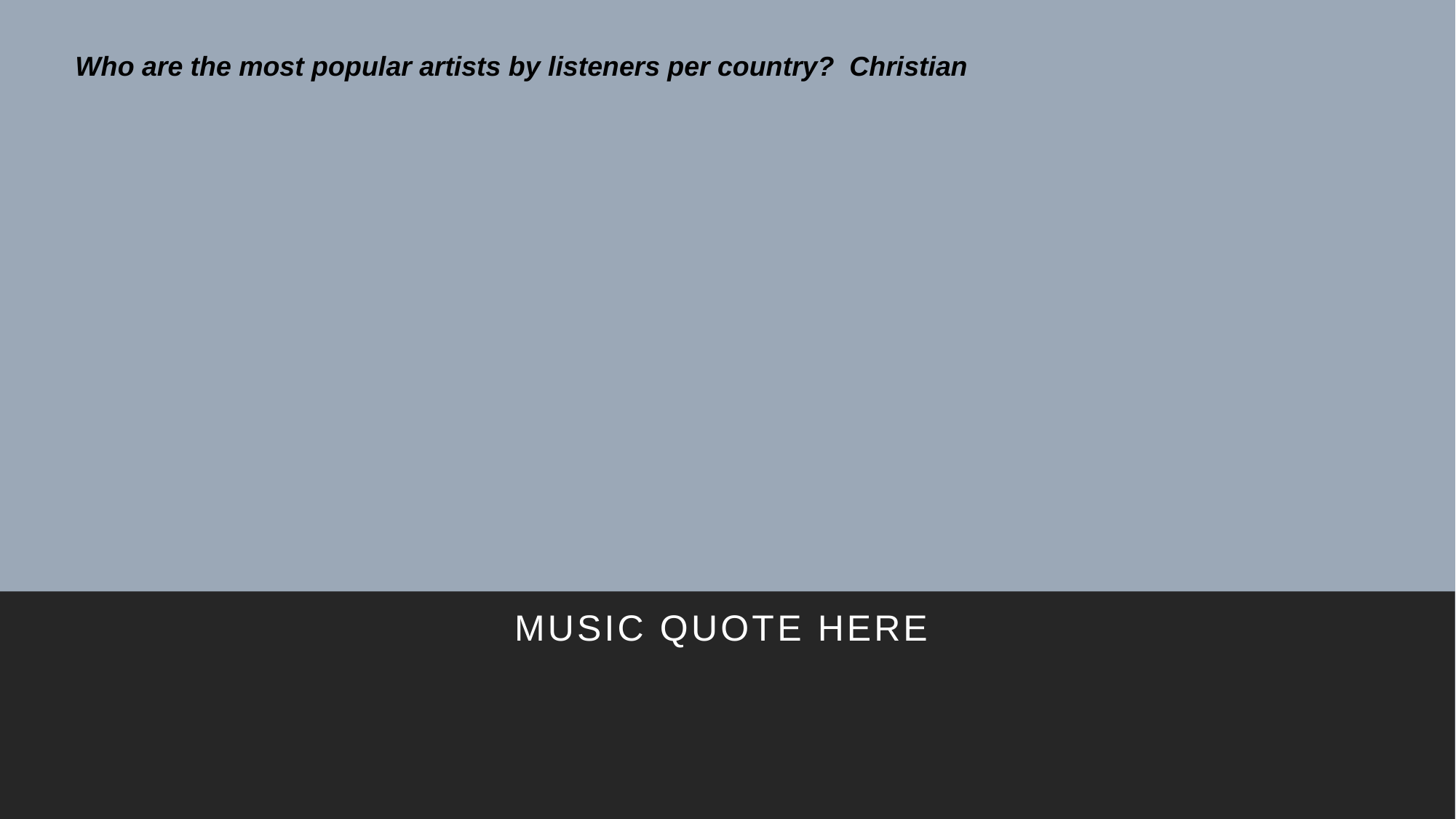

Who are the most popular artists by listeners per country?  Christian

Music quote here